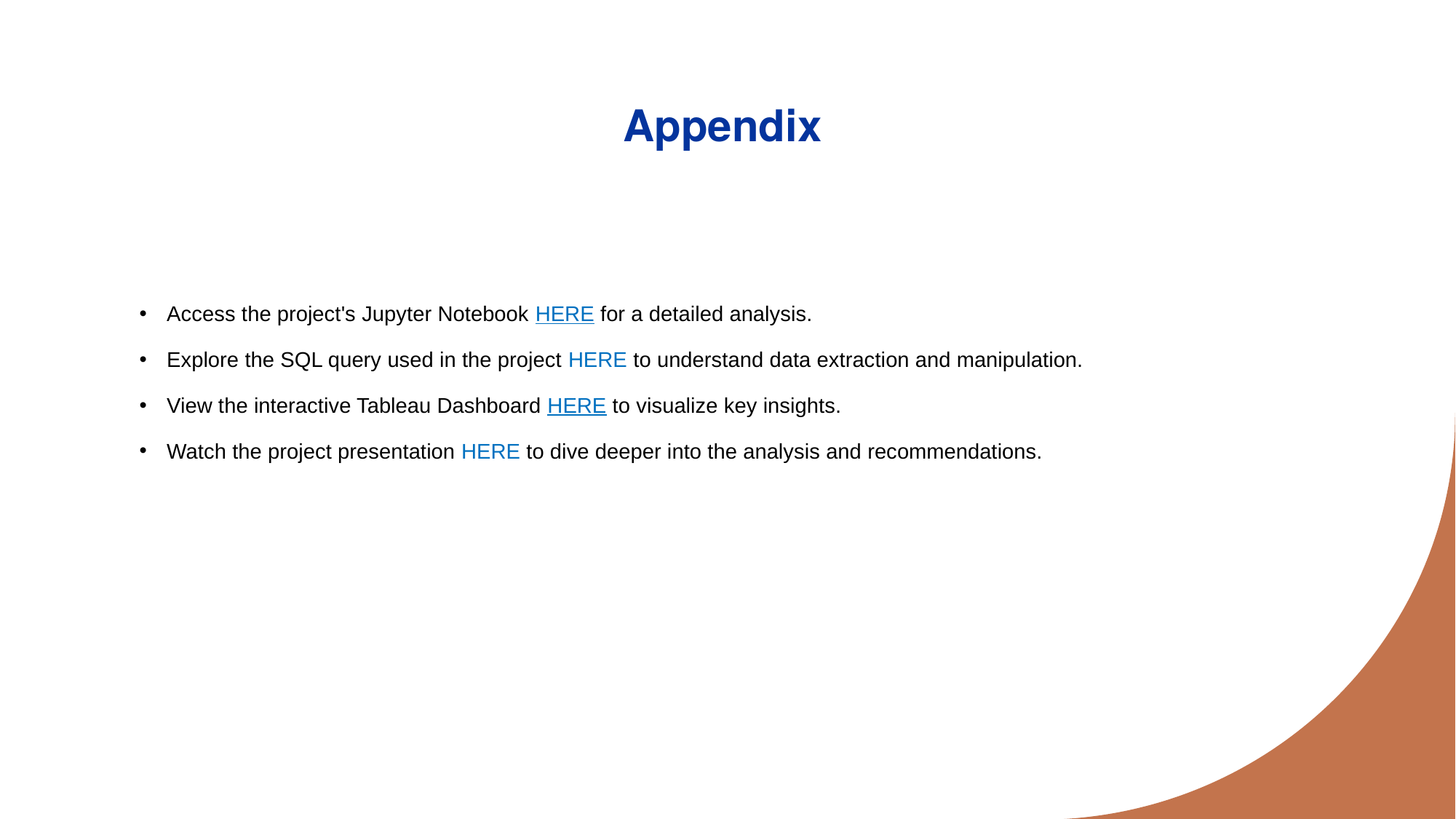

# Appendix
Access the project's Jupyter Notebook HERE for a detailed analysis.
Explore the SQL query used in the project HERE to understand data extraction and manipulation.
View the interactive Tableau Dashboard HERE to visualize key insights.
Watch the project presentation HERE to dive deeper into the analysis and recommendations.